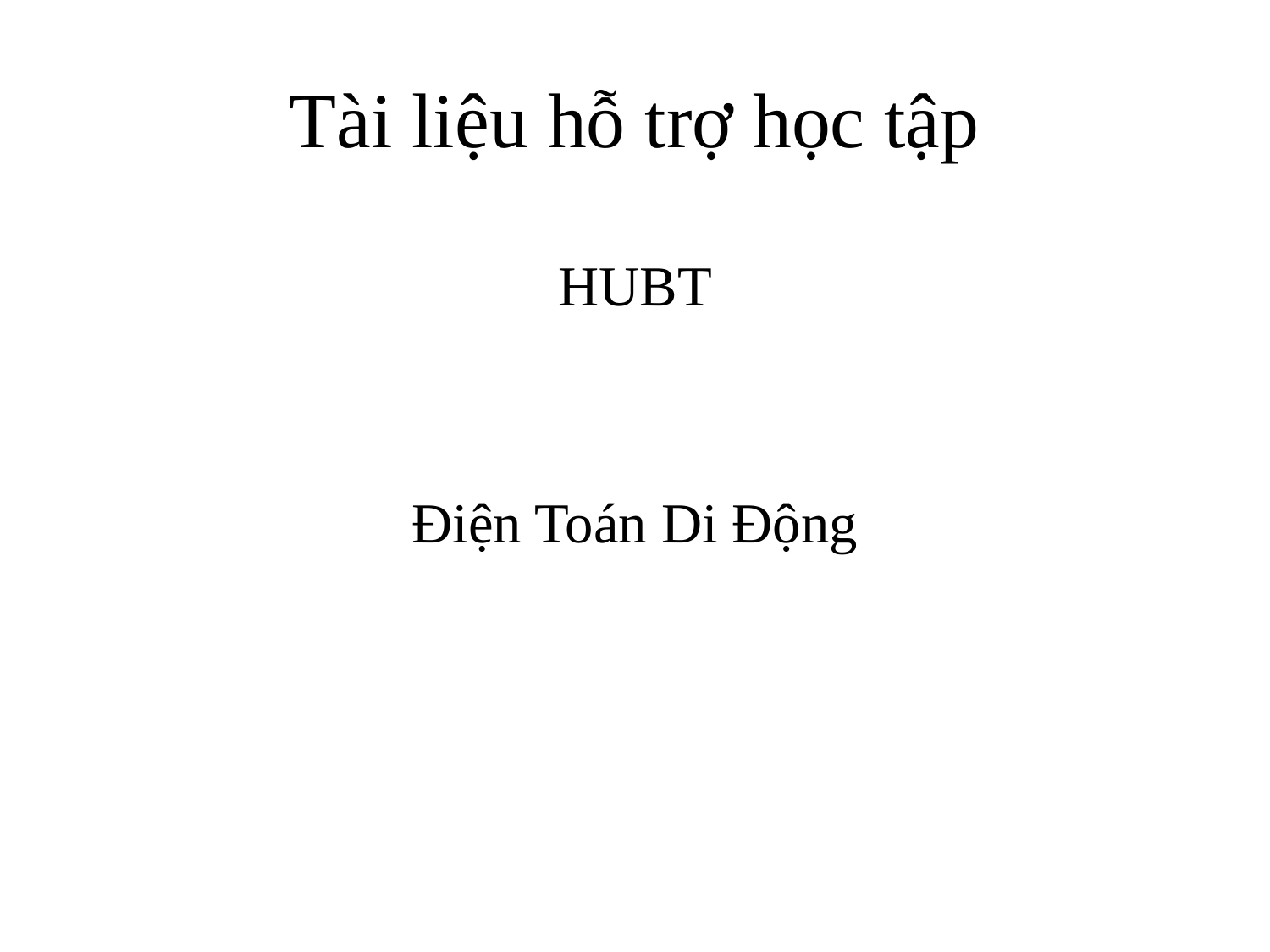

# Tài liệu hỗ trợ học tập
HUBT

Điện Toán Di Động